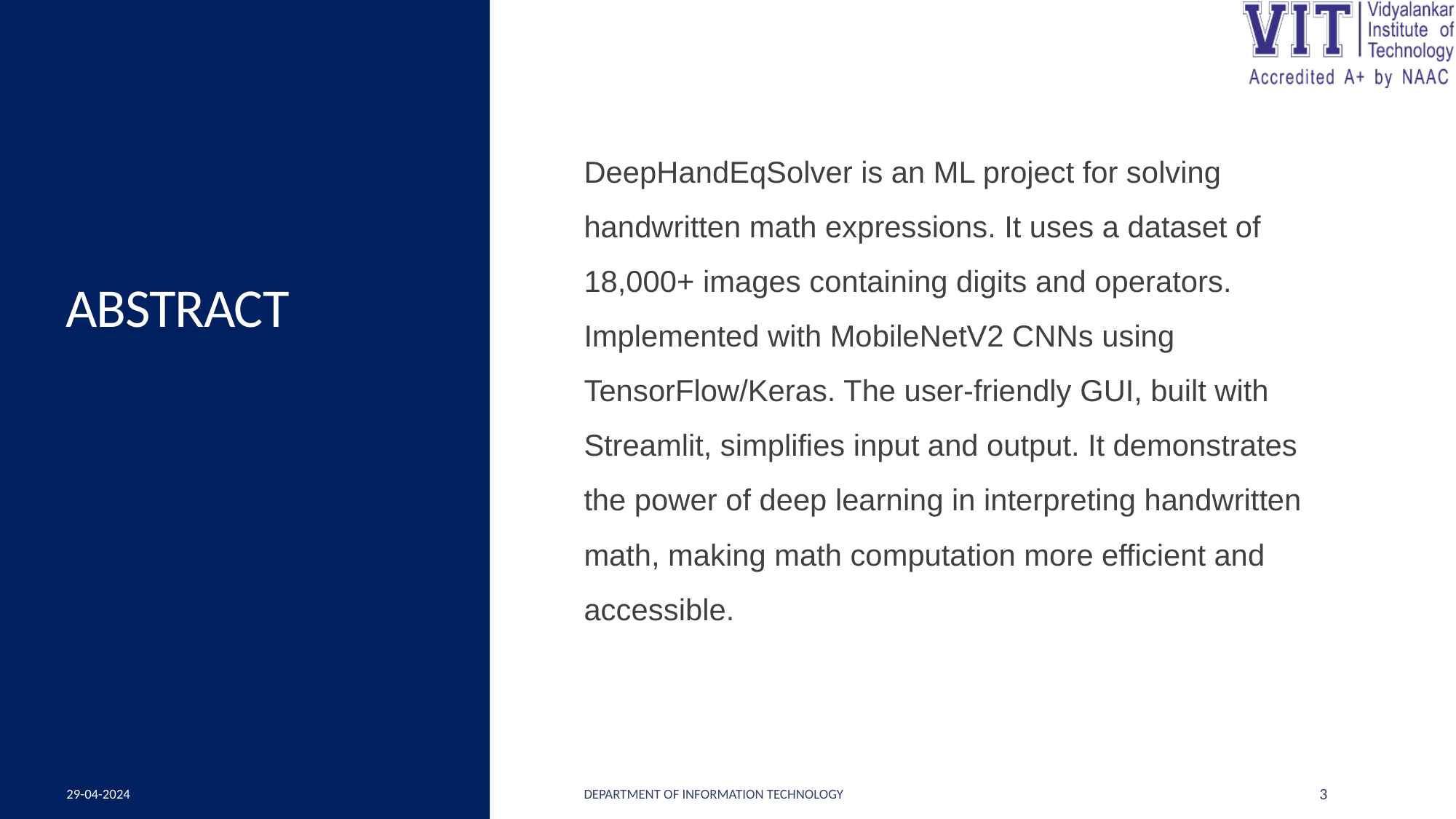

# ABSTRACT
DeepHandEqSolver is an ML project for solving handwritten math expressions. It uses a dataset of 18,000+ images containing digits and operators. Implemented with MobileNetV2 CNNs using TensorFlow/Keras. The user-friendly GUI, built with Streamlit, simplifies input and output. It demonstrates the power of deep learning in interpreting handwritten math, making math computation more efficient and accessible.

29-04-2024
Department of Information Technology
3